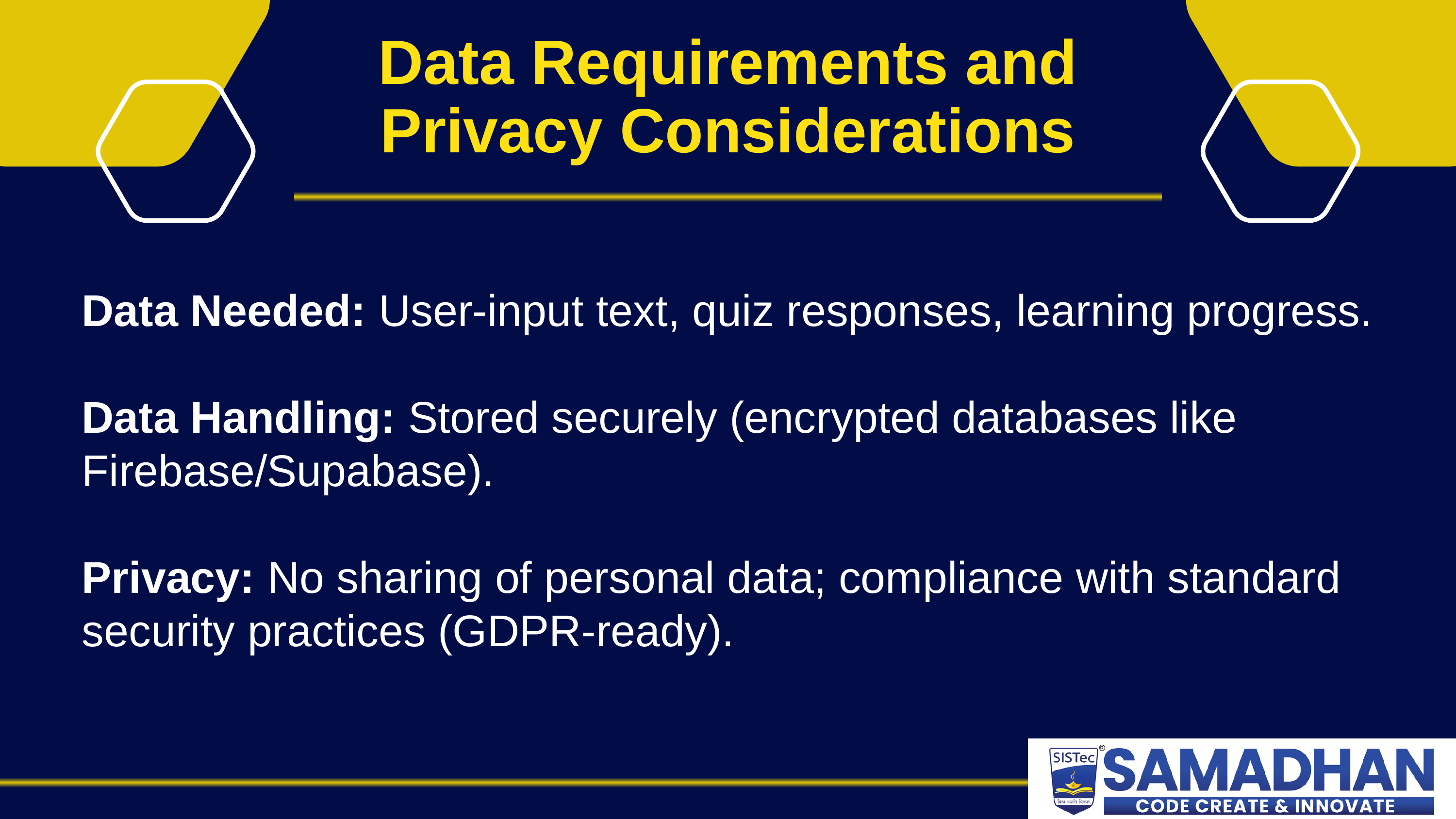

Data Requirements and Privacy Considerations

Data Needed: User-input text, quiz responses, learning progress.

Data Handling: Stored securely (encrypted databases like Firebase/Supabase).

Privacy: No sharing of personal data; compliance with standard security practices (GDPR-ready).